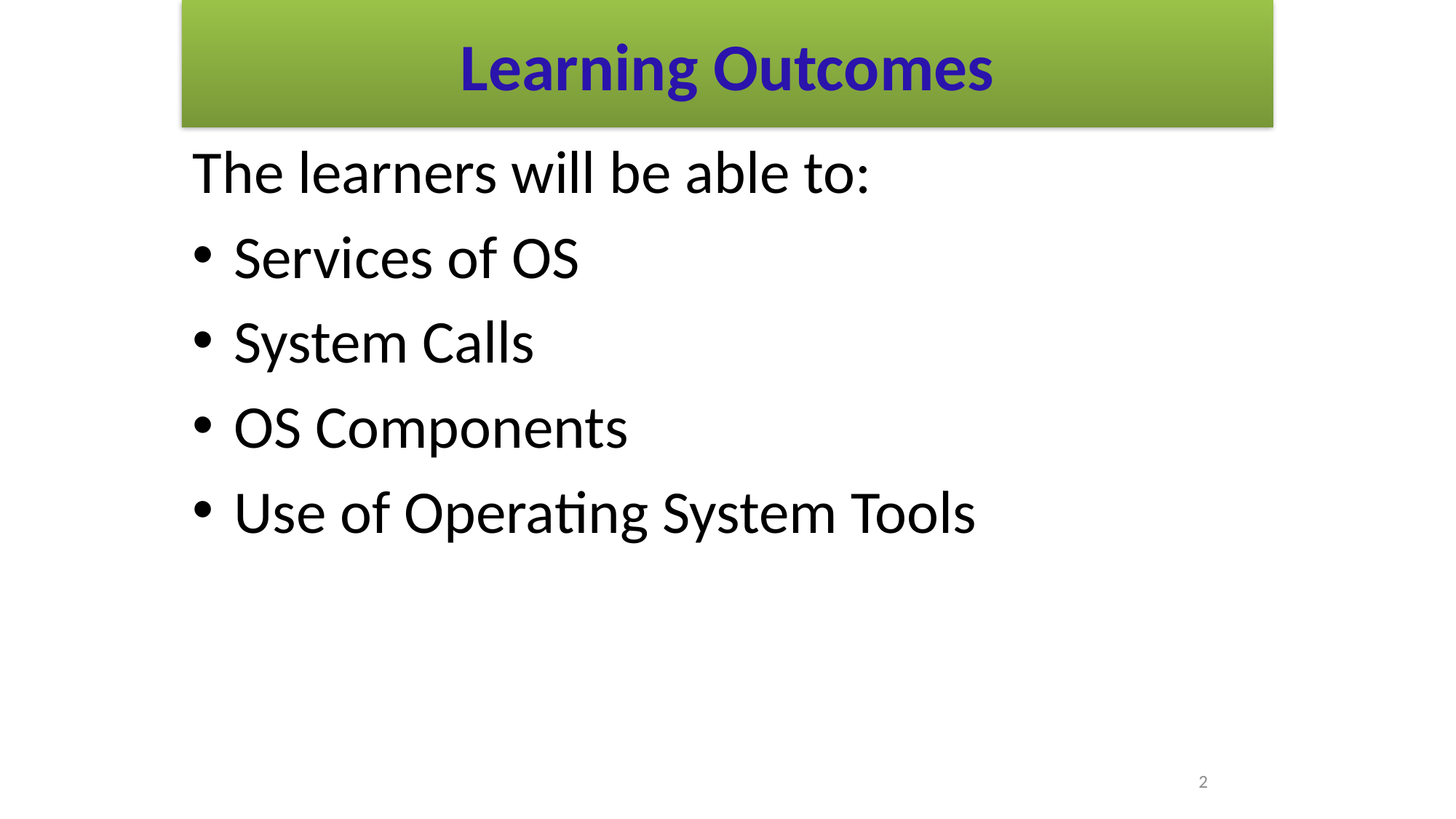

# Learning Outcomes
The learners will be able to:
Services of OS
System Calls
OS Components
Use of Operating System Tools

2